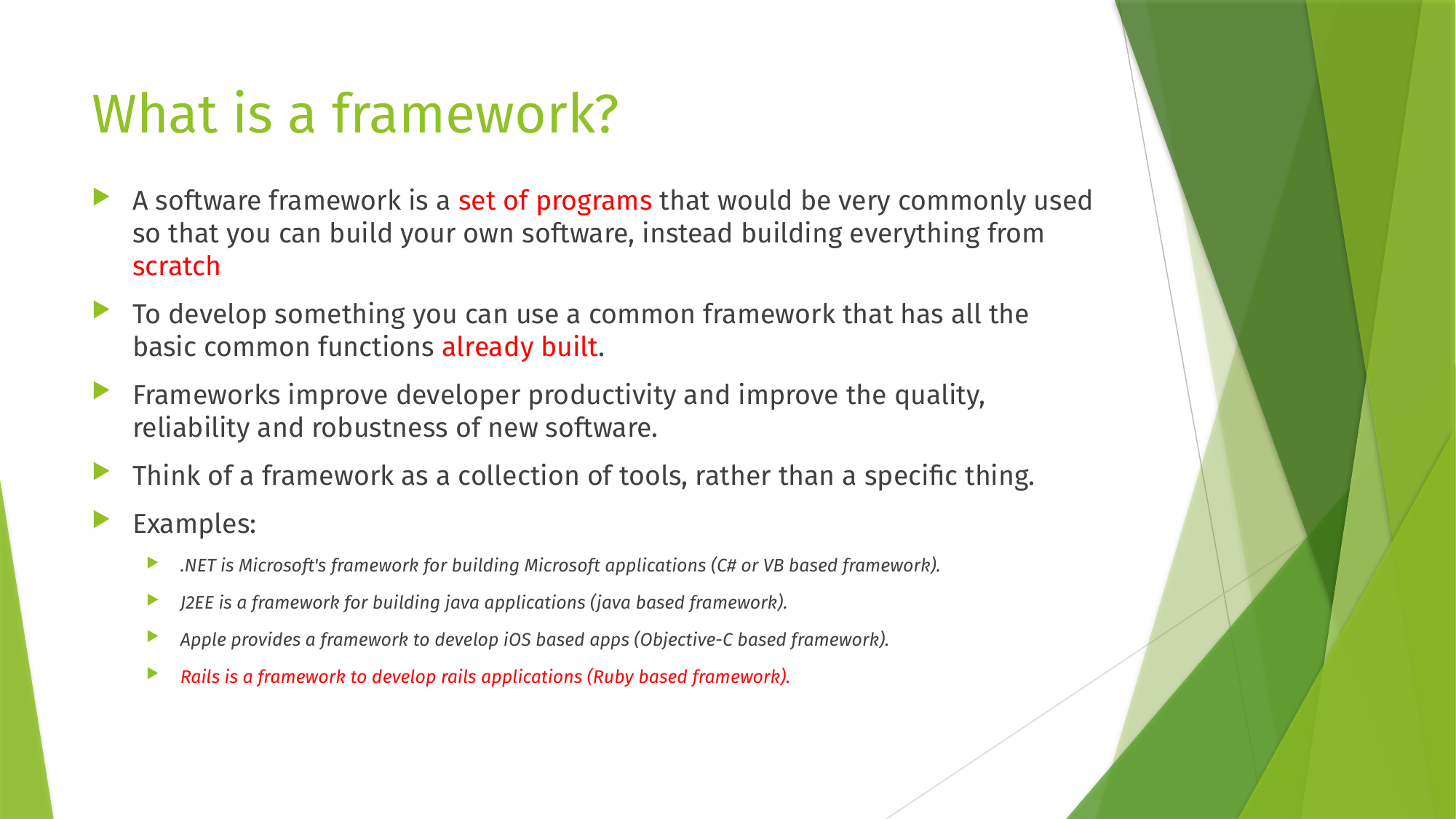

# What is a framework?
A software framework is a set of programs that would be very commonly used so that you can build your own software, instead building everything from scratch
To develop something you can use a common framework that has all the basic common functions already built.
Frameworks improve developer productivity and improve the quality, reliability and robustness of new software.
Think of a framework as a collection of tools, rather than a specific thing.
Examples:
.NET is Microsoft's framework for building Microsoft applications (C# or VB based framework).
J2EE is a framework for building java applications (java based framework).
Apple provides a framework to develop iOS based apps (Objective-C based framework).
Rails is a framework to develop rails applications (Ruby based framework).